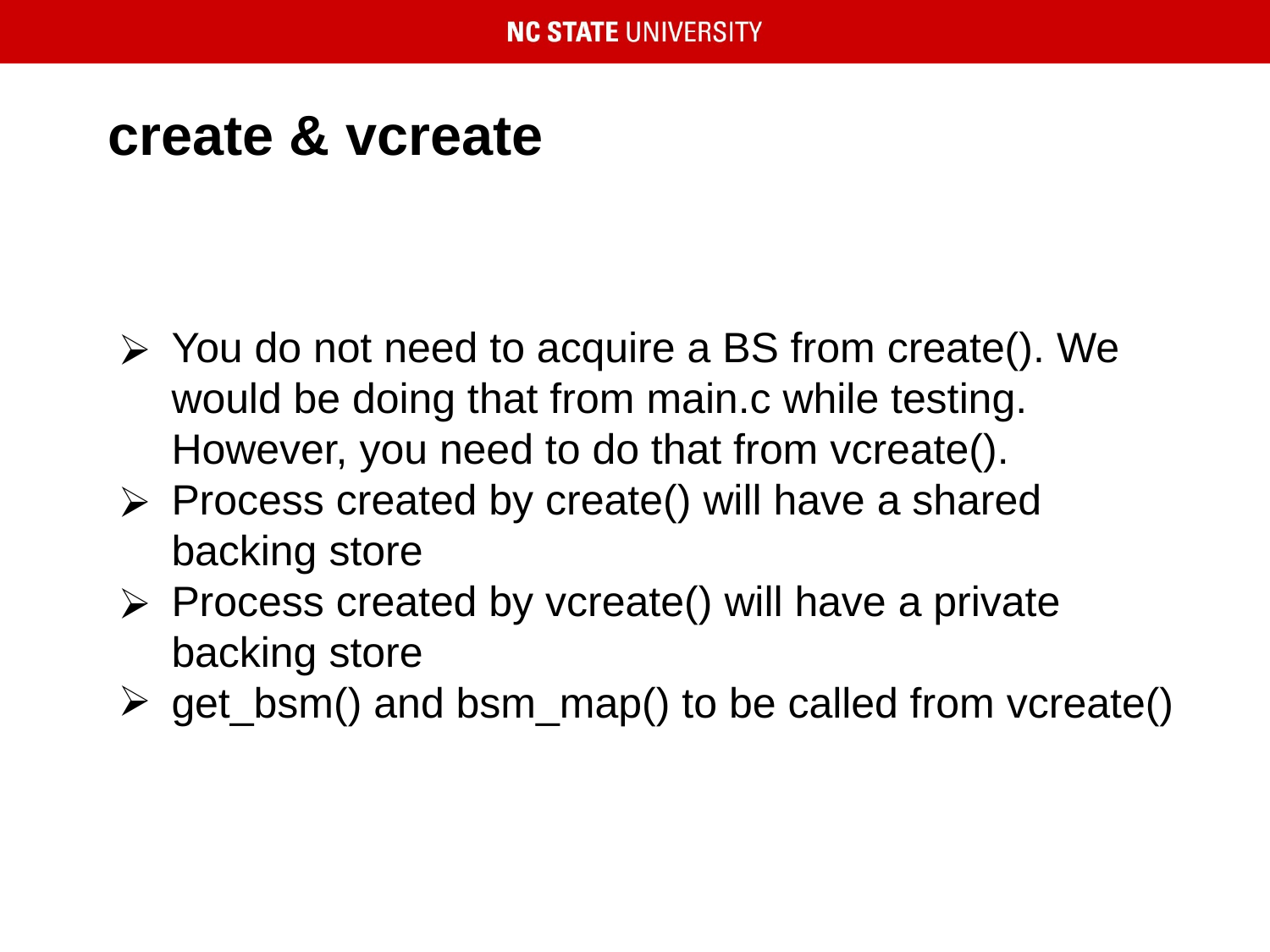

# create & vcreate

You do not need to acquire a BS from create(). We would be doing that from main.c while testing. However, you need to do that from vcreate().
Process created by create() will have a shared backing store
Process created by vcreate() will have a private backing store
get_bsm() and bsm_map() to be called from vcreate()